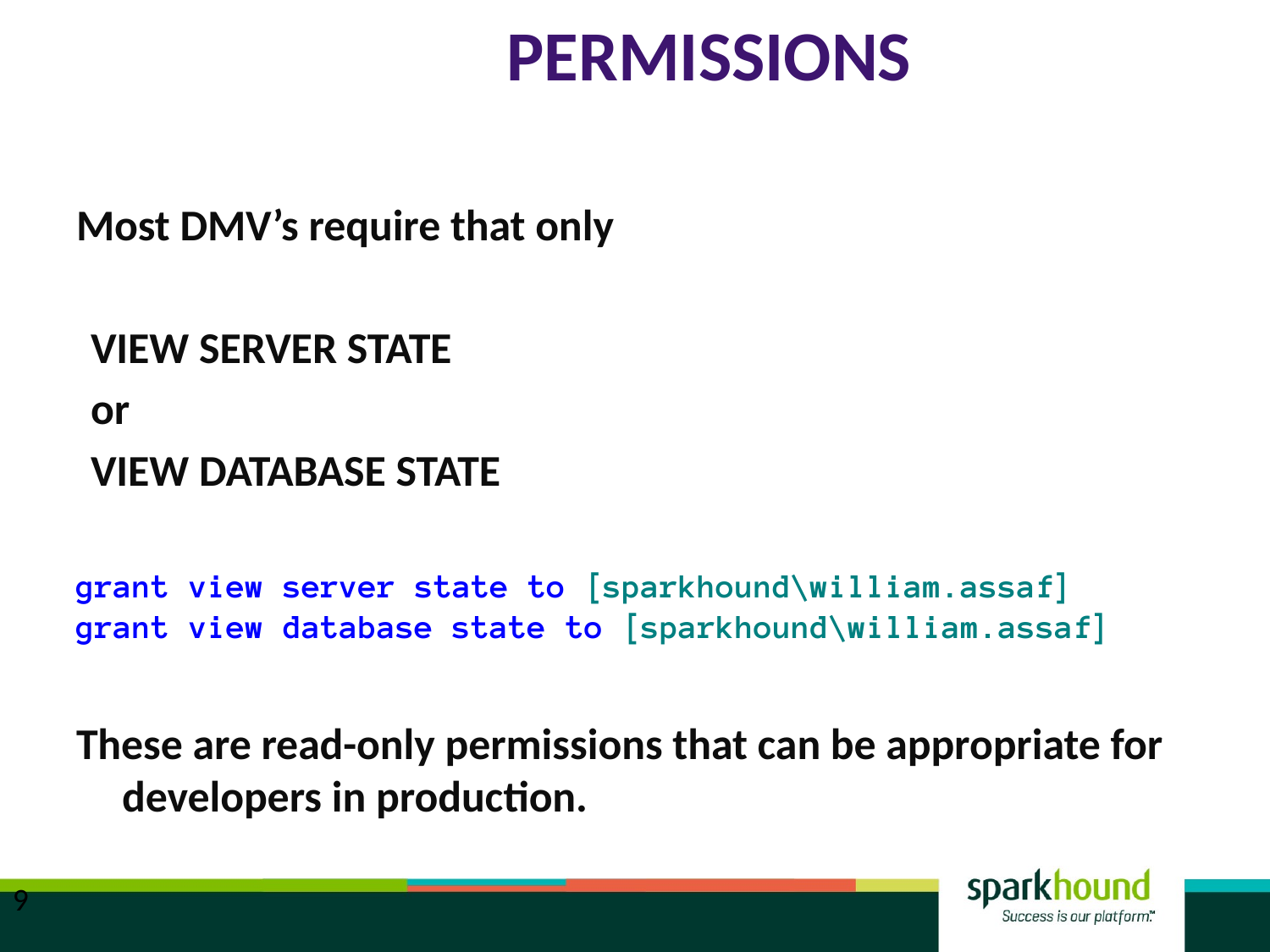

# Permissions
Most DMV’s require that only

VIEW SERVER STATE
or
VIEW DATABASE STATE

grant view server state to [sparkhound\william.assaf]
grant view database state to [sparkhound\william.assaf]

These are read-only permissions that can be appropriate for developers in production.

9